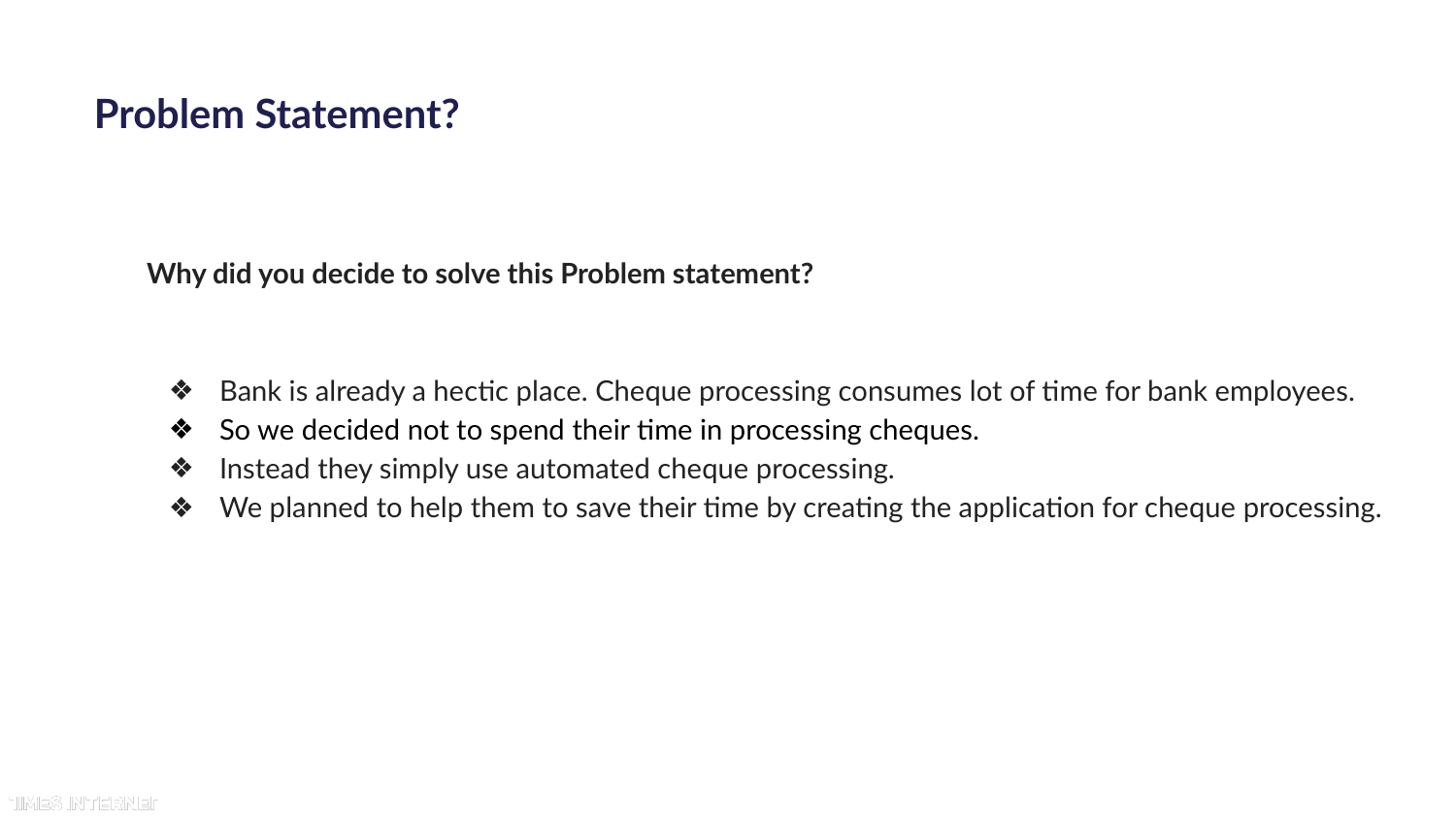

# Problem Statement?
Why did you decide to solve this Problem statement?

Bank is already a hectic place. Cheque processing consumes lot of time for bank employees.
So we decided not to spend their time in processing cheques.
Instead they simply use automated cheque processing.
We planned to help them to save their time by creating the application for cheque processing.